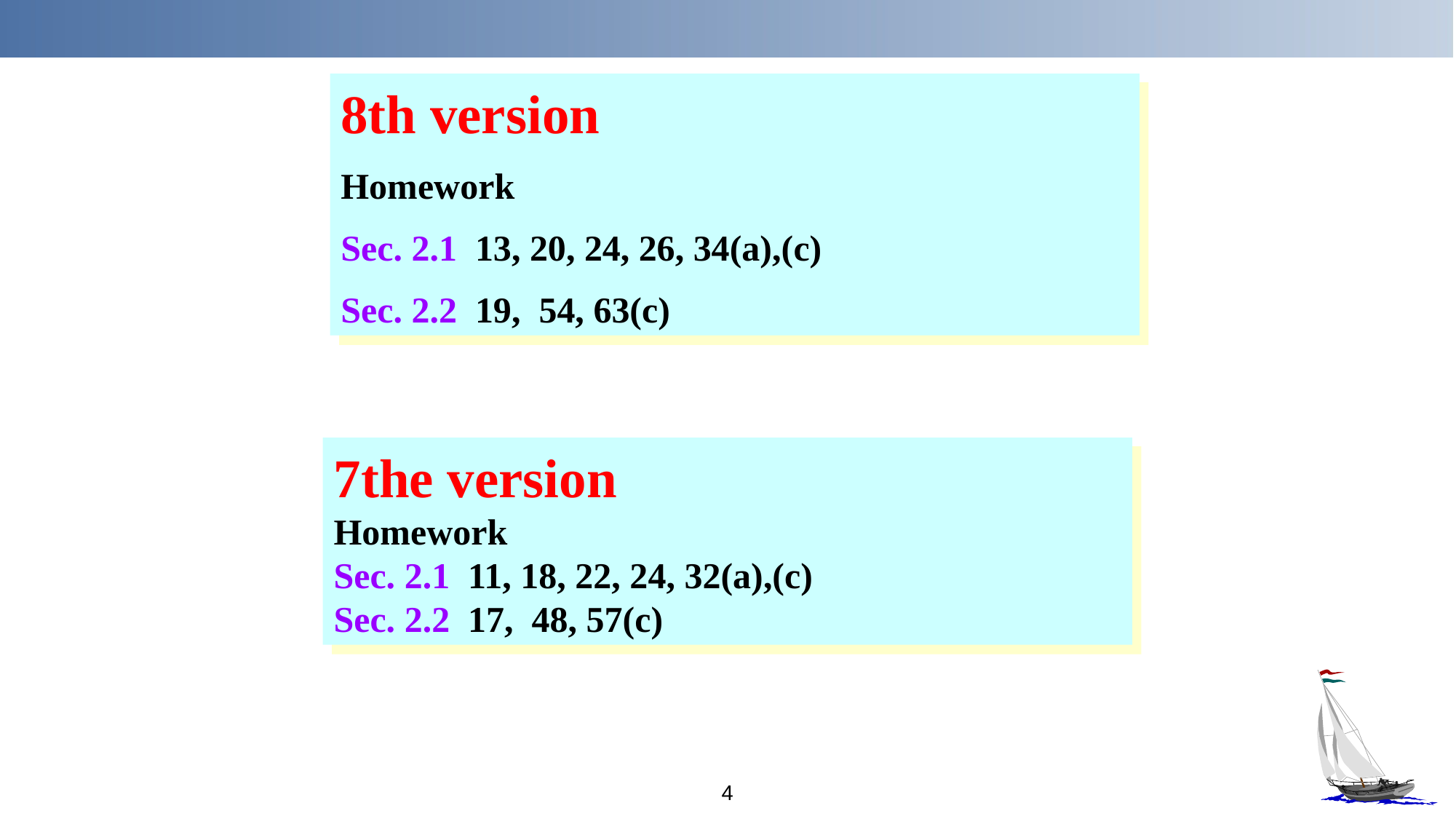

8th version
Homework
Sec. 2.1  13, 20, 24, 26, 34(a),(c)
Sec. 2.2  19,  54, 63(c)
7the version
Homework
Sec. 2.1  11, 18, 22, 24, 32(a),(c)
Sec. 2.2  17,  48, 57(c)
4